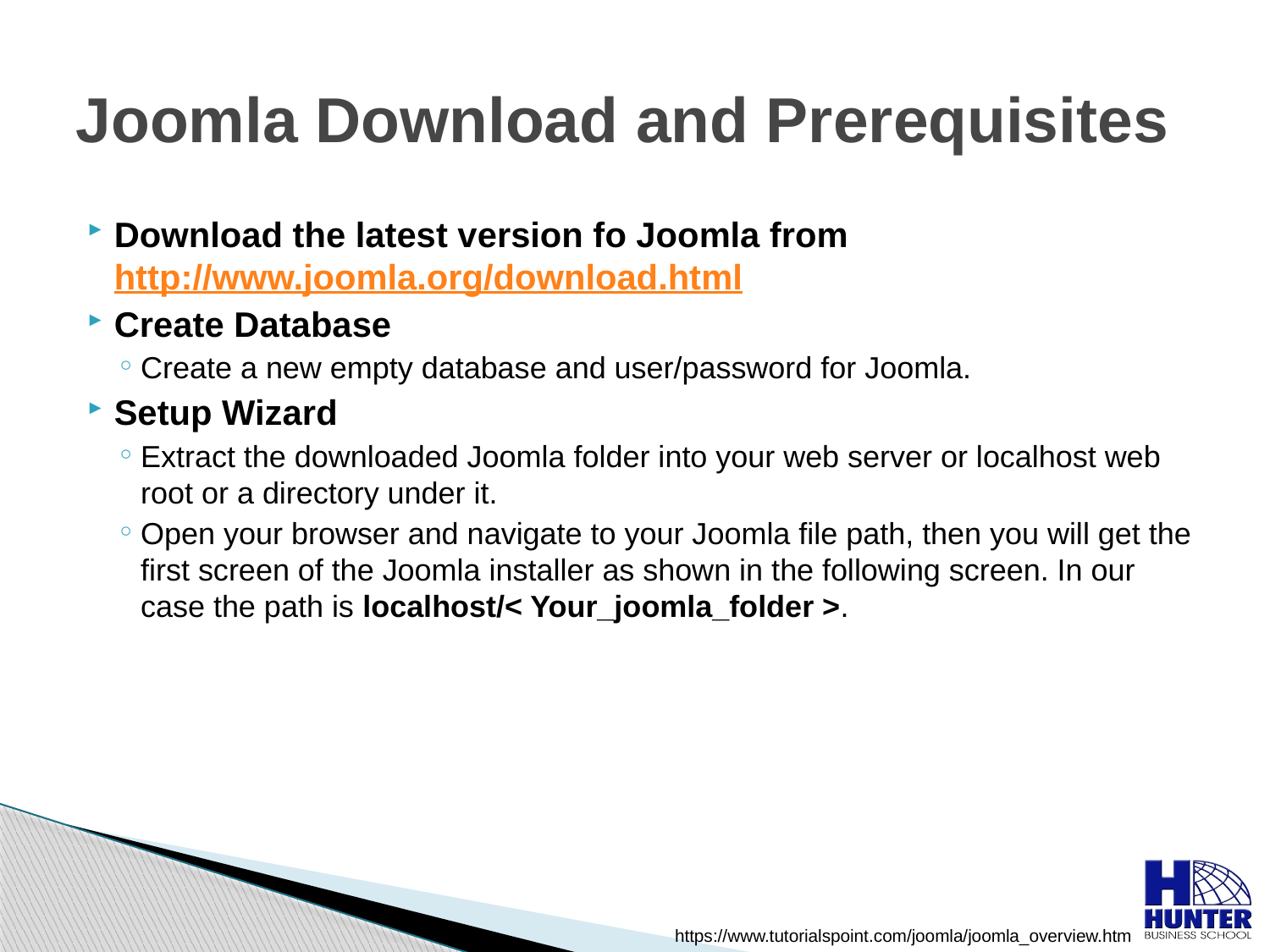

# Joomla Download and Prerequisites
Download the latest version fo Joomla from  http://www.joomla.org/download.html
Create Database
Create a new empty database and user/password for Joomla.
Setup Wizard
Extract the downloaded Joomla folder into your web server or localhost web root or a directory under it.
Open your browser and navigate to your Joomla file path, then you will get the first screen of the Joomla installer as shown in the following screen. In our case the path is localhost/< Your_joomla_folder >.

https://www.tutorialspoint.com/joomla/joomla_overview.htm